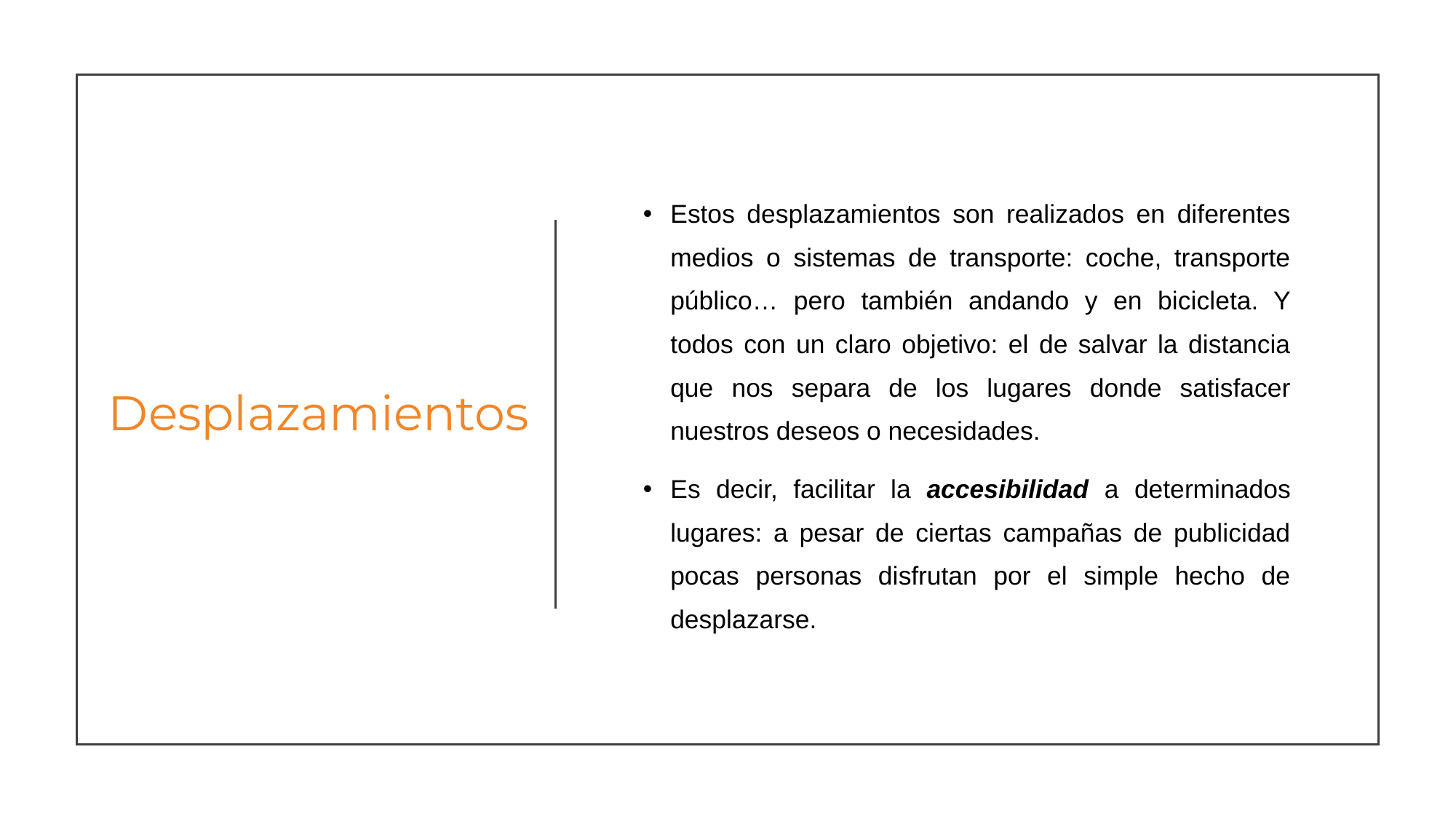

# Desplazamientos
Estos desplazamientos son realizados en diferentes medios o sistemas de transporte: coche, transporte público… pero también andando y en bicicleta. Y todos con un claro objetivo: el de salvar la distancia que nos separa de los lugares donde satisfacer nuestros deseos o necesidades.
Es decir, facilitar la accesibilidad a determinados lugares: a pesar de ciertas campañas de publicidad pocas personas disfrutan por el simple hecho de desplazarse.